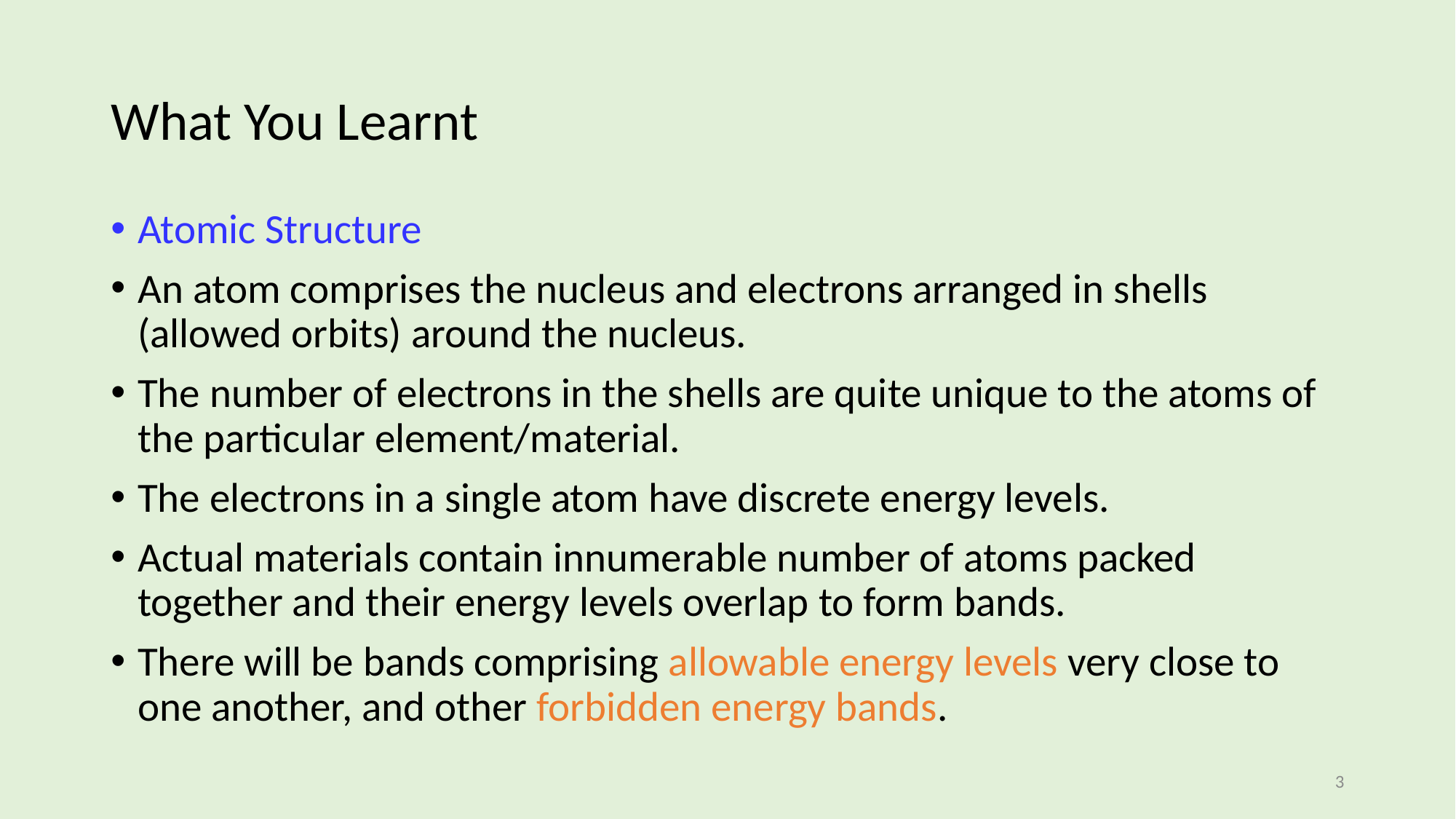

# What You Learnt
Atomic Structure
An atom comprises the nucleus and electrons arranged in shells (allowed orbits) around the nucleus.
The number of electrons in the shells are quite unique to the atoms of the particular element/material.
The electrons in a single atom have discrete energy levels.
Actual materials contain innumerable number of atoms packed together and their energy levels overlap to form bands.
There will be bands comprising allowable energy levels very close to one another, and other forbidden energy bands.

3